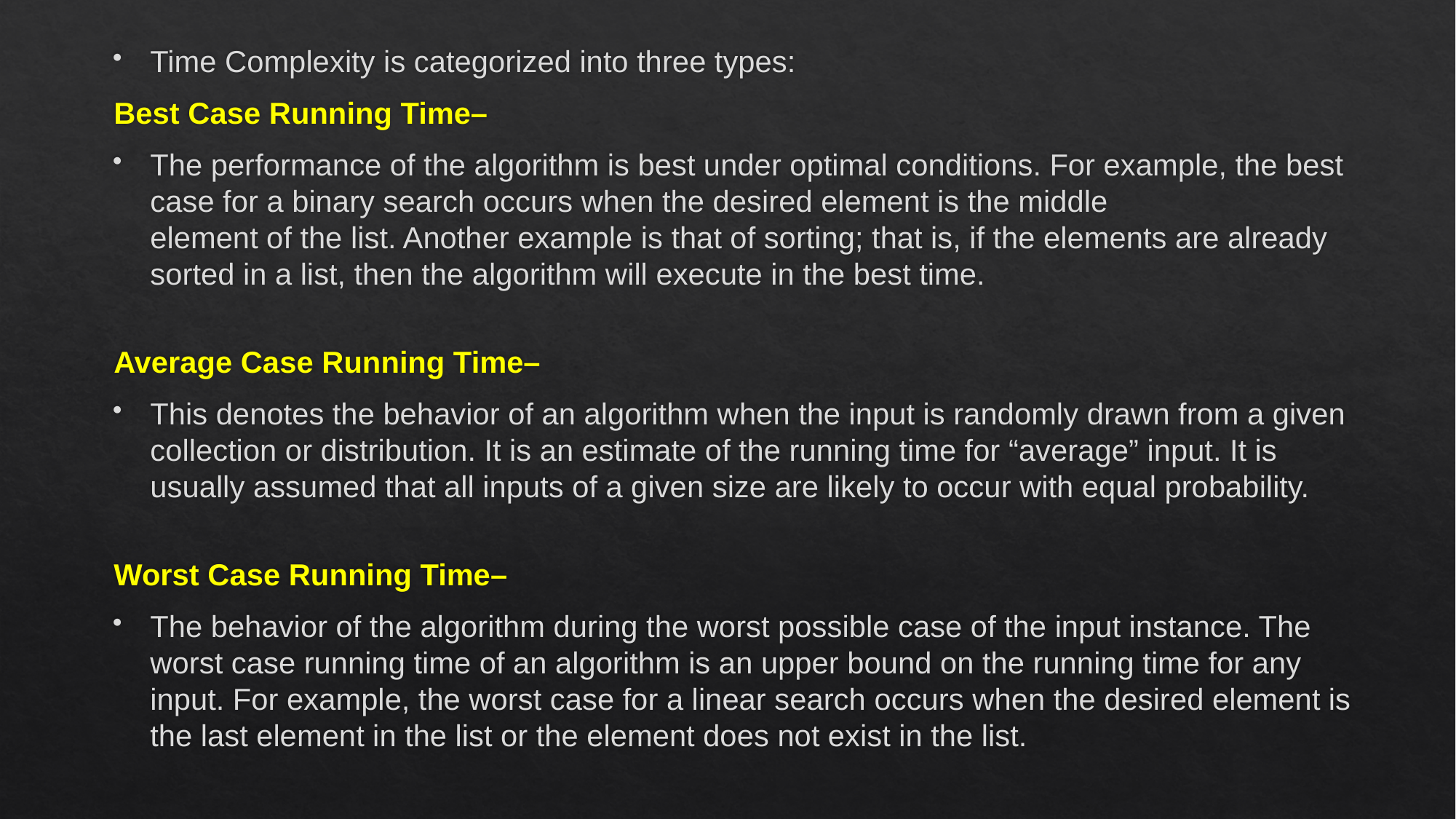

Time Complexity is categorized into three types:
Best Case Running Time–
The performance of the algorithm is best under optimal conditions. For example, the best case for a binary search occurs when the desired element is the middle
element of the list. Another example is that of sorting; that is, if the elements are already sorted in a list, then the algorithm will execute in the best time.
Average Case Running Time–
This denotes the behavior of an algorithm when the input is randomly drawn from a given collection or distribution. It is an estimate of the running time for “average” input. It is usually assumed that all inputs of a given size are likely to occur with equal probability.
Worst Case Running Time–
The behavior of the algorithm during the worst possible case of the input instance. The worst case running time of an algorithm is an upper bound on the running time for any input. For example, the worst case for a linear search occurs when the desired element is the last element in the list or the element does not exist in the list.